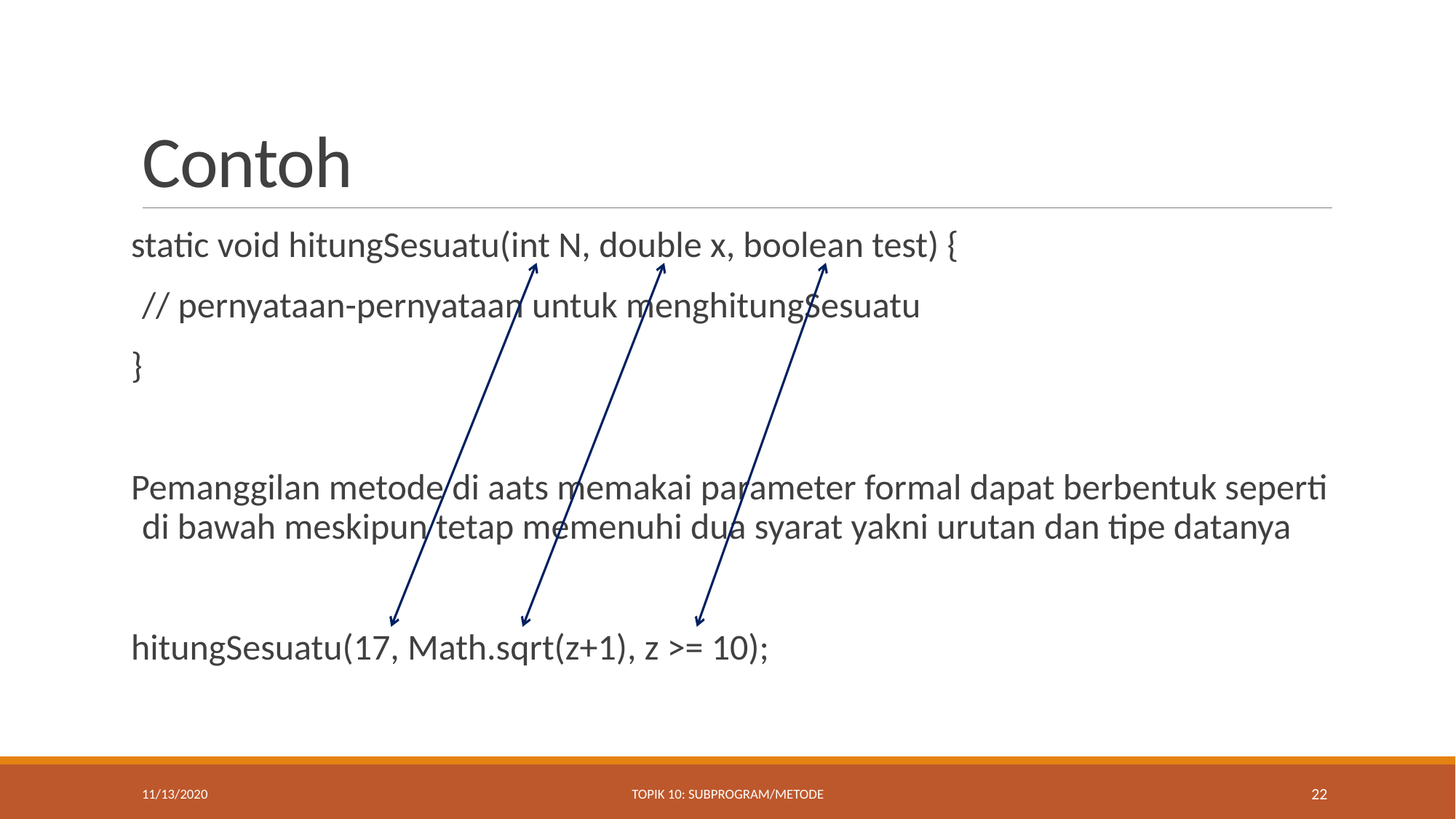

# Contoh
static void hitungSesuatu(int N, double x, boolean test) {
	// pernyataan-pernyataan untuk menghitungSesuatu
}

Pemanggilan metode di aats memakai parameter formal dapat berbentuk seperti di bawah meskipun tetap memenuhi dua syarat yakni urutan dan tipe datanya

hitungSesuatu(17, Math.sqrt(z+1), z >= 10);
11/13/2020
Topik 10: Subprogram/Metode
22